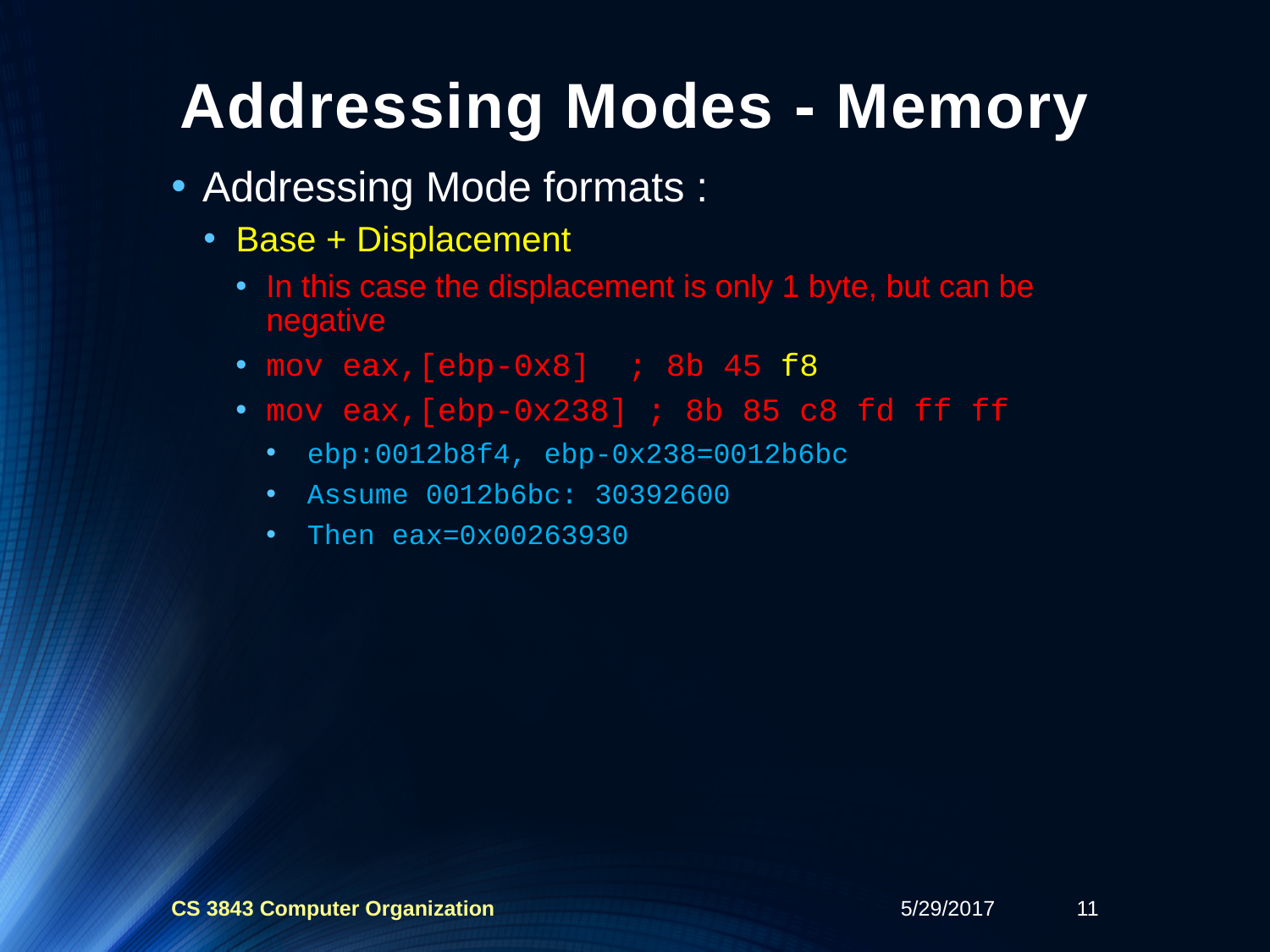

# Addressing Modes - Memory
Addressing Mode formats :
Base + Displacement
In this case the displacement is only 1 byte, but can be negative
mov eax,[ebp-0x8]  ; 8b 45 f8
mov eax,[ebp-0x238] ; 8b 85 c8 fd ff ff
 ebp:0012b8f4, ebp-0x238=0012b6bc
 Assume 0012b6bc: 30392600
 Then eax=0x00263930
CS 3843 Computer Organization
5/29/2017
11